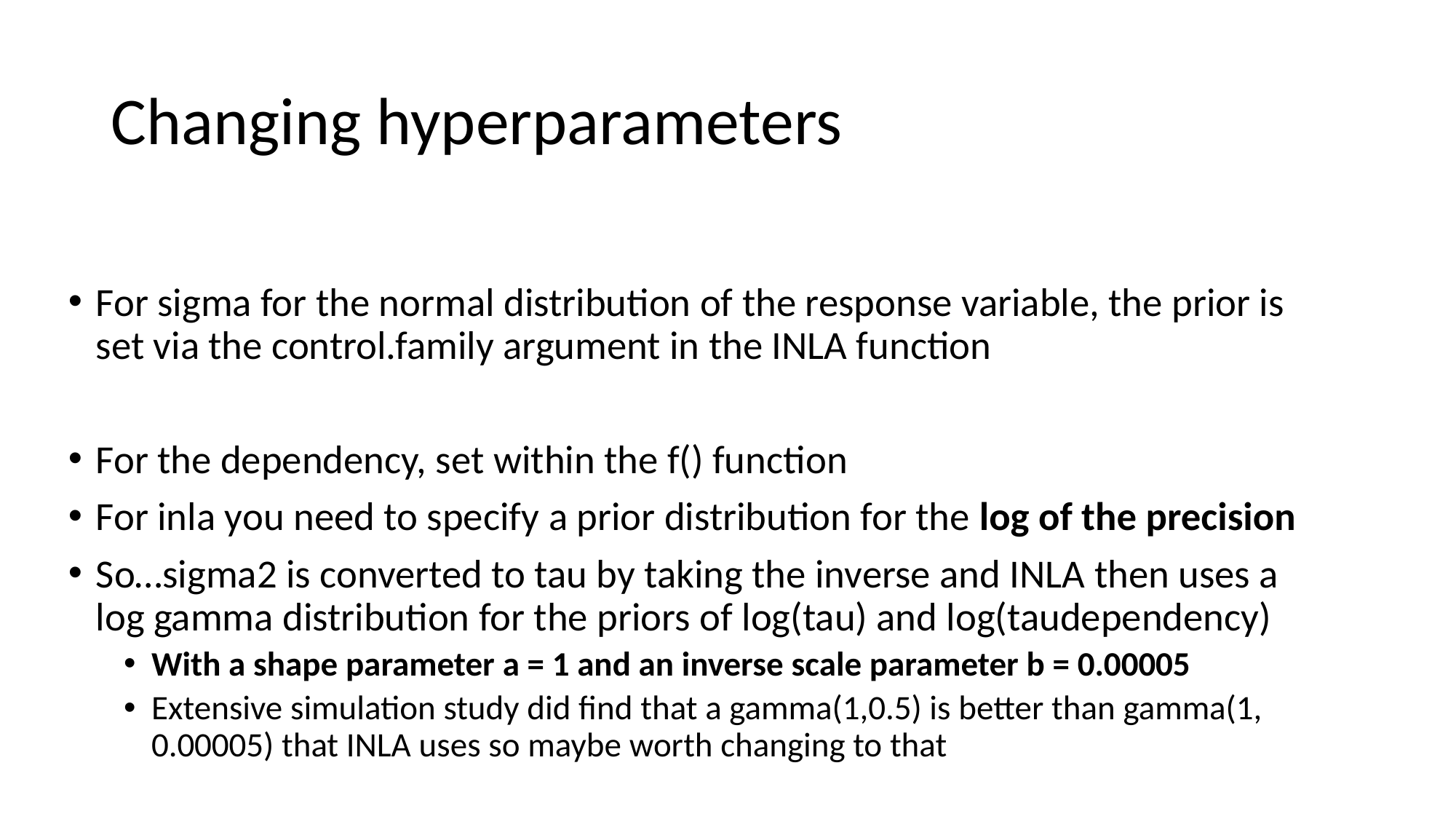

# Changing hyperparameters
For sigma for the normal distribution of the response variable, the prior is set via the control.family argument in the INLA function

For the dependency, set within the f() function
For inla you need to specify a prior distribution for the log of the precision
So…sigma2 is converted to tau by taking the inverse and INLA then uses a log gamma distribution for the priors of log(tau) and log(taudependency)
With a shape parameter a = 1 and an inverse scale parameter b = 0.00005
Extensive simulation study did find that a gamma(1,0.5) is better than gamma(1, 0.00005) that INLA uses so maybe worth changing to that